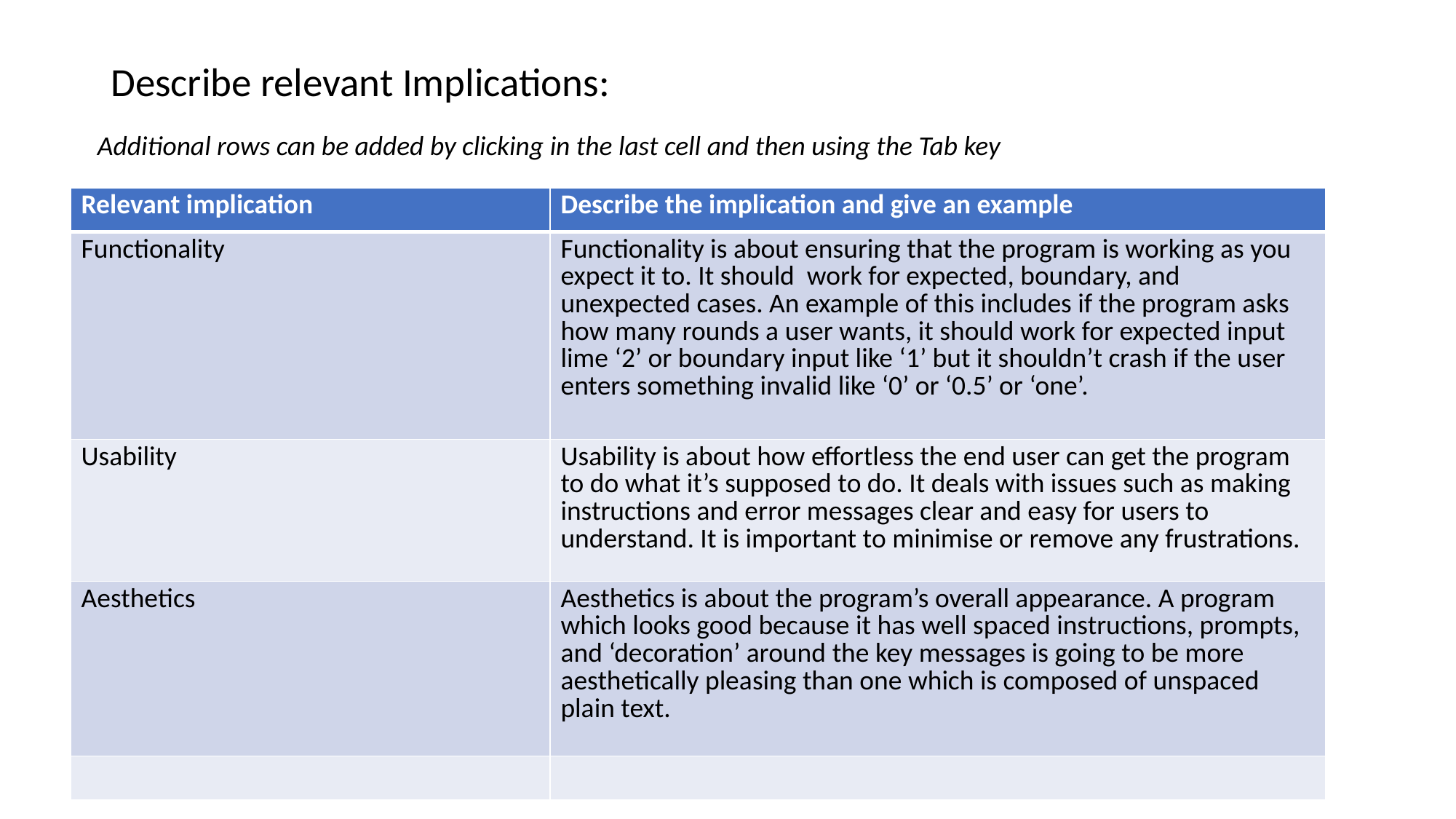

# Describe relevant Implications:
Additional rows can be added by clicking in the last cell and then using the Tab key
| Relevant implication | Describe the implication and give an example |
| --- | --- |
| Functionality | Functionality is about ensuring that the program is working as you expect it to. It should work for expected, boundary, and unexpected cases. An example of this includes if the program asks how many rounds a user wants, it should work for expected input lime ‘2’ or boundary input like ‘1’ but it shouldn’t crash if the user enters something invalid like ‘0’ or ‘0.5’ or ‘one’. |
| Usability | Usability is about how effortless the end user can get the program to do what it’s supposed to do. It deals with issues such as making instructions and error messages clear and easy for users to understand. It is important to minimise or remove any frustrations. |
| Aesthetics | Aesthetics is about the program’s overall appearance. A program which looks good because it has well spaced instructions, prompts, and ‘decoration’ around the key messages is going to be more aesthetically pleasing than one which is composed of unspaced plain text. |
|  |  |